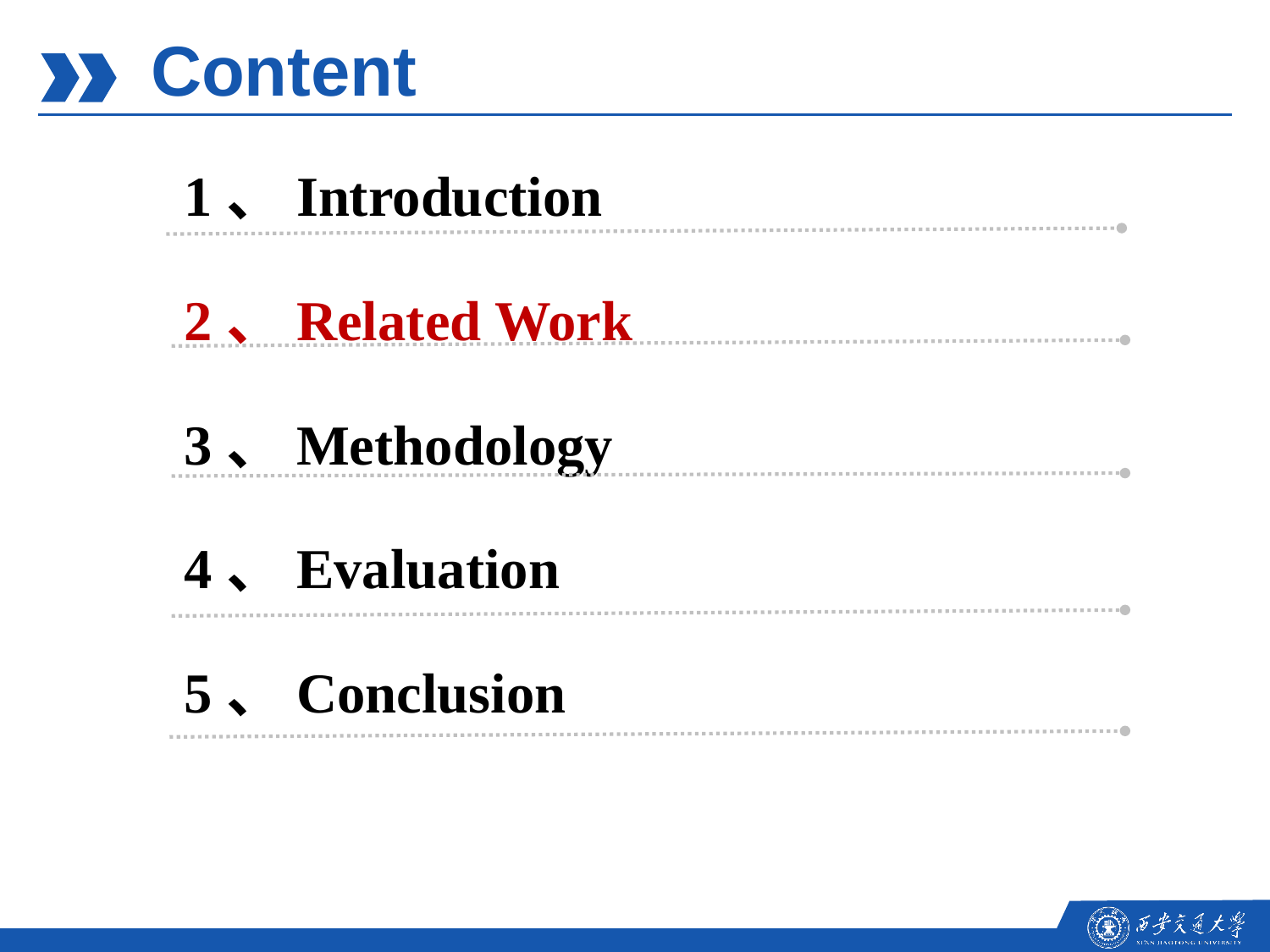

Content
1、Introduction
2、Related Work
3、Methodology
4、Evaluation
5、Conclusion